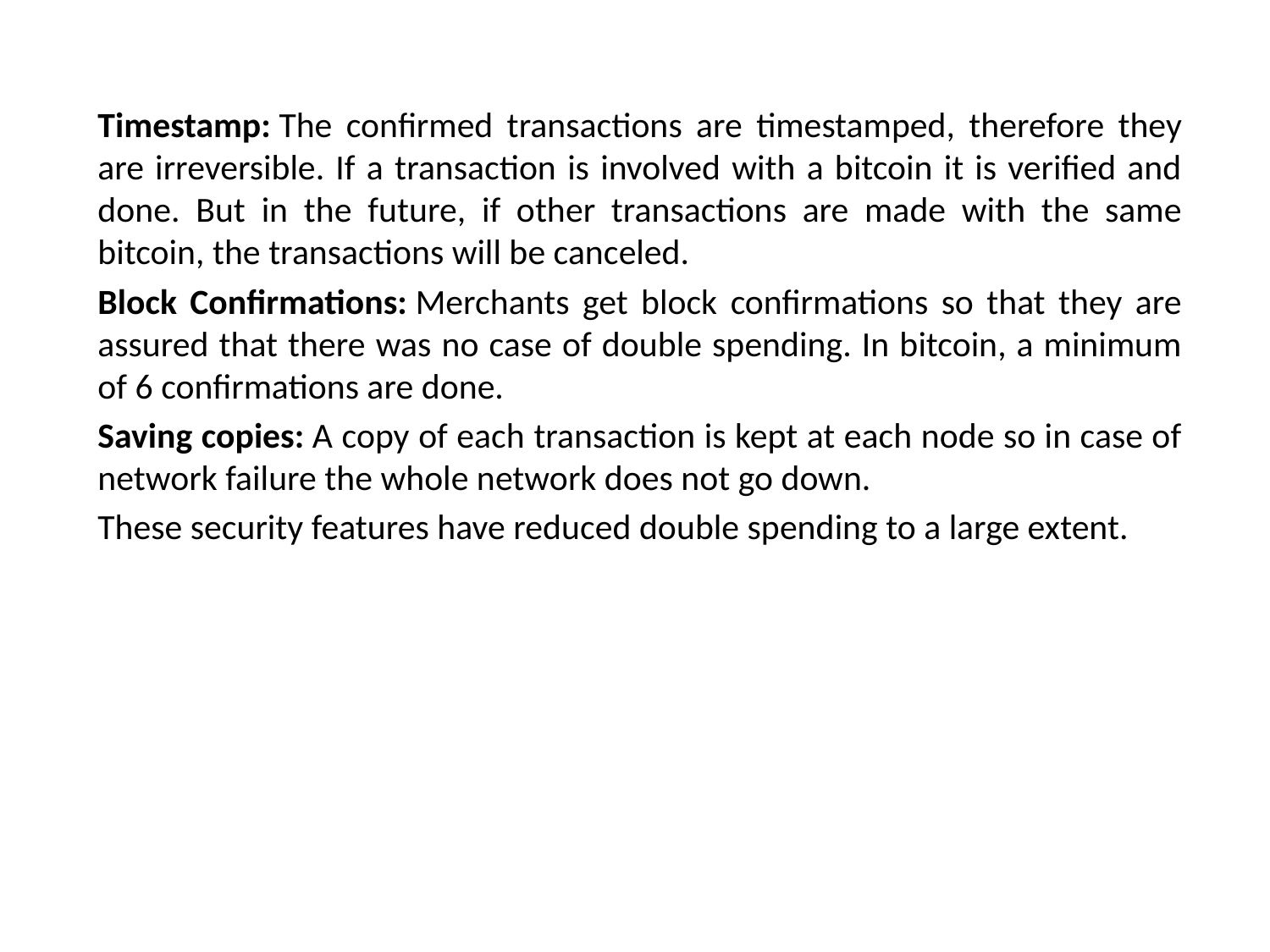

#
Timestamp: The confirmed transactions are timestamped, therefore they are irreversible. If a transaction is involved with a bitcoin it is verified and done. But in the future, if other transactions are made with the same bitcoin, the transactions will be canceled.
Block Confirmations: Merchants get block confirmations so that they are assured that there was no case of double spending. In bitcoin, a minimum of 6 confirmations are done.
Saving copies: A copy of each transaction is kept at each node so in case of network failure the whole network does not go down.
These security features have reduced double spending to a large extent.